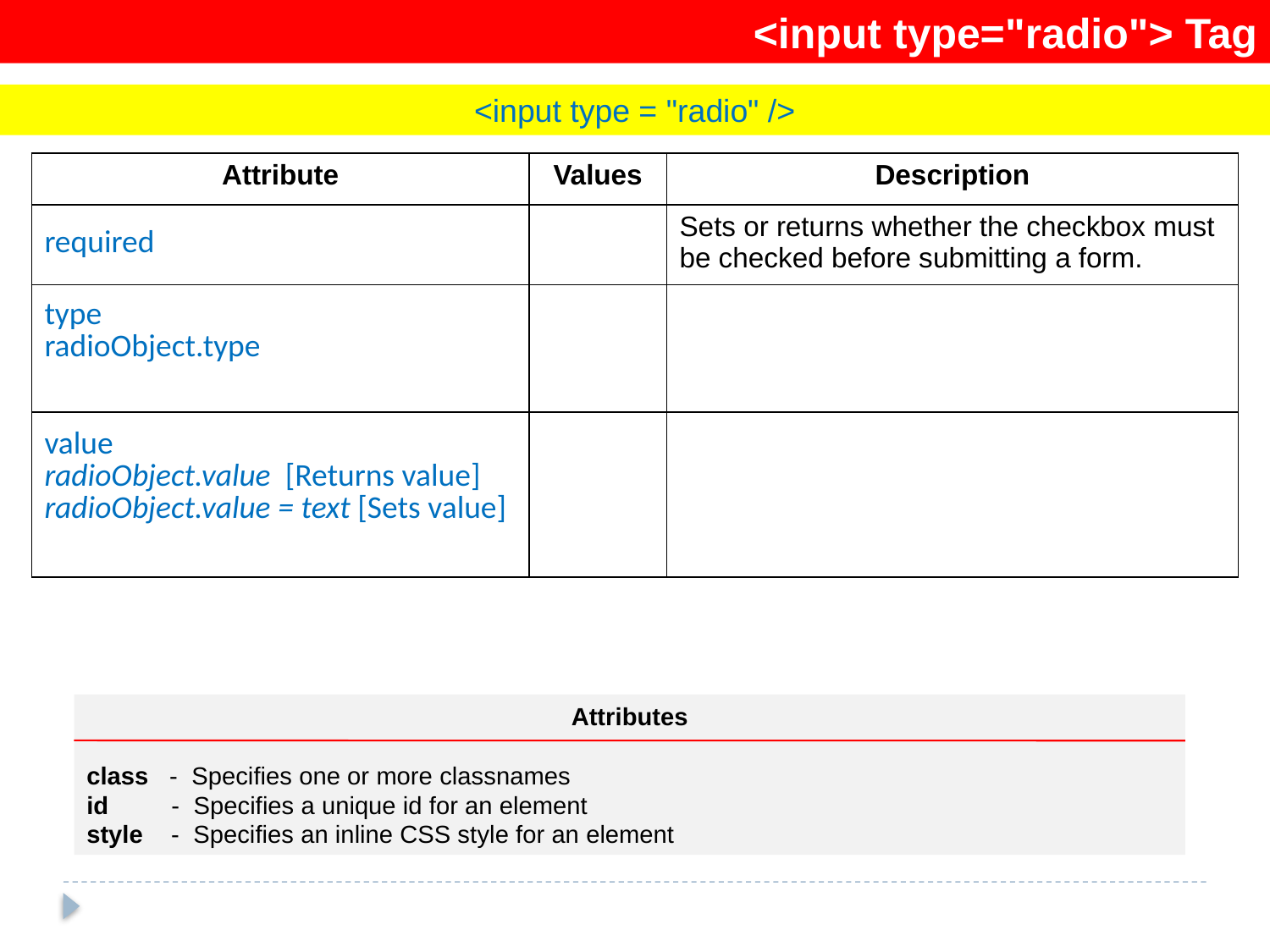

<input type="radio"> Tag
<input type = "radio" />
| Attribute | Values | Description |
| --- | --- | --- |
| required |  | Sets or returns whether the checkbox must be checked before submitting a form. |
| type radioObject.type |  |  |
| value radioObject.value [Returns value] radioObject.value = text [Sets value] |  |  |
Attributes

class   -  Specifies one or more classnames
id         -  Specifies a unique id for an element
style    -  Specifies an inline CSS style for an element